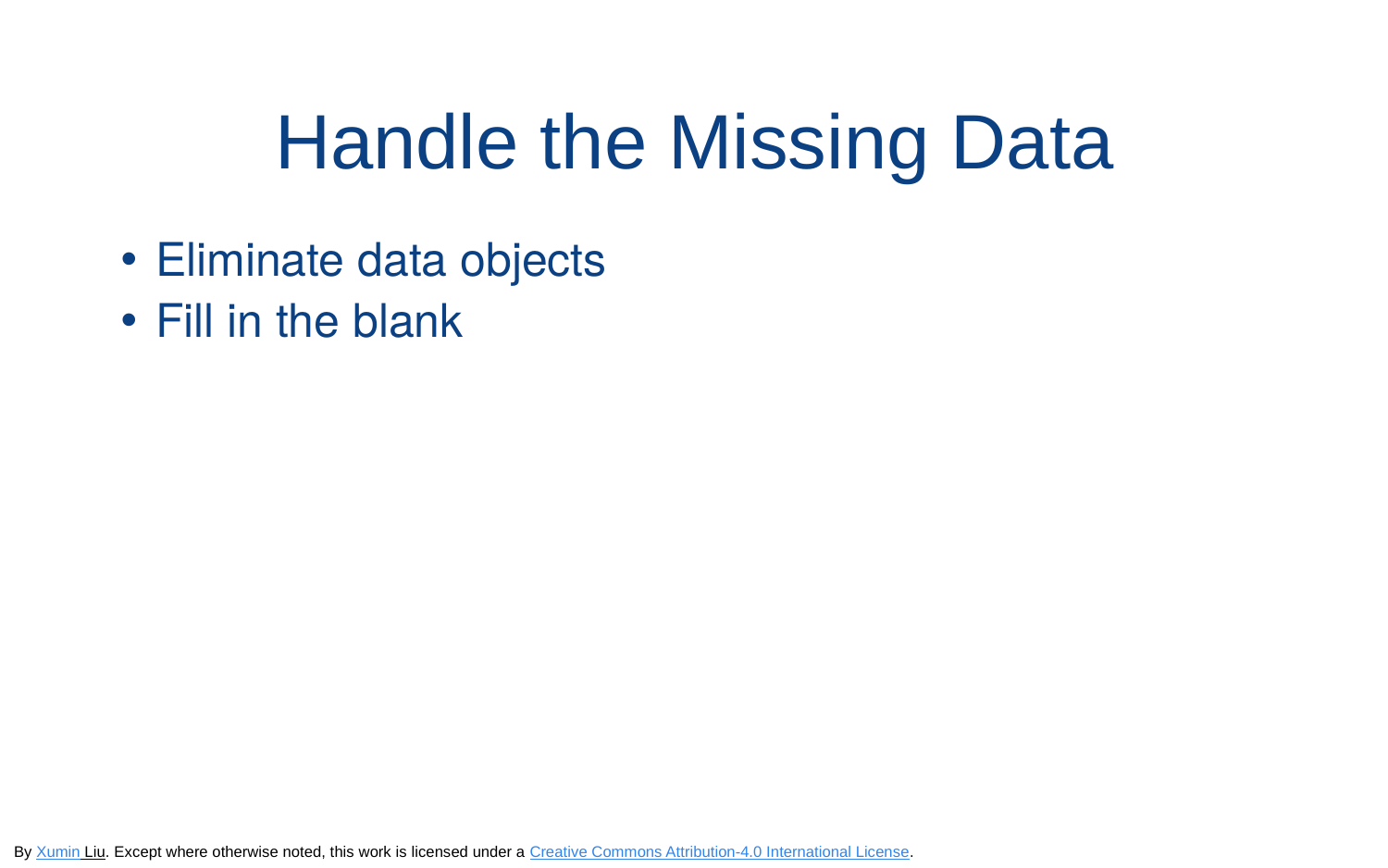

Handle the Missing Data
Eliminate data objects
Fill in the blank